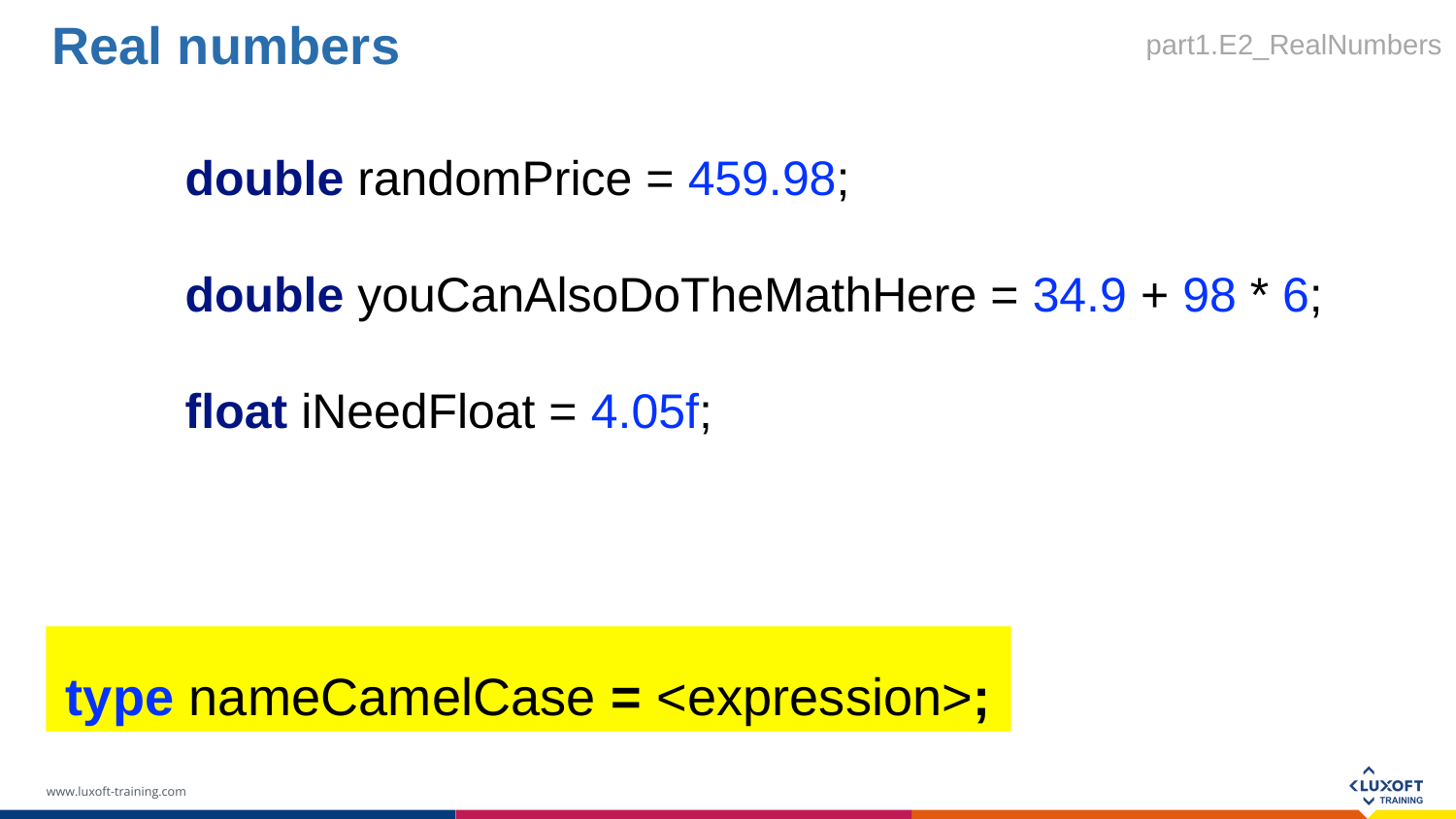

Real numbers
part1.E2_RealNumbers
double randomPrice = 459.98;
double youCanAlsoDoTheMathHere = 34.9 + 98 * 6;

float iNeedFloat = 4.05f;
 type nameCamelCase = <expression>;